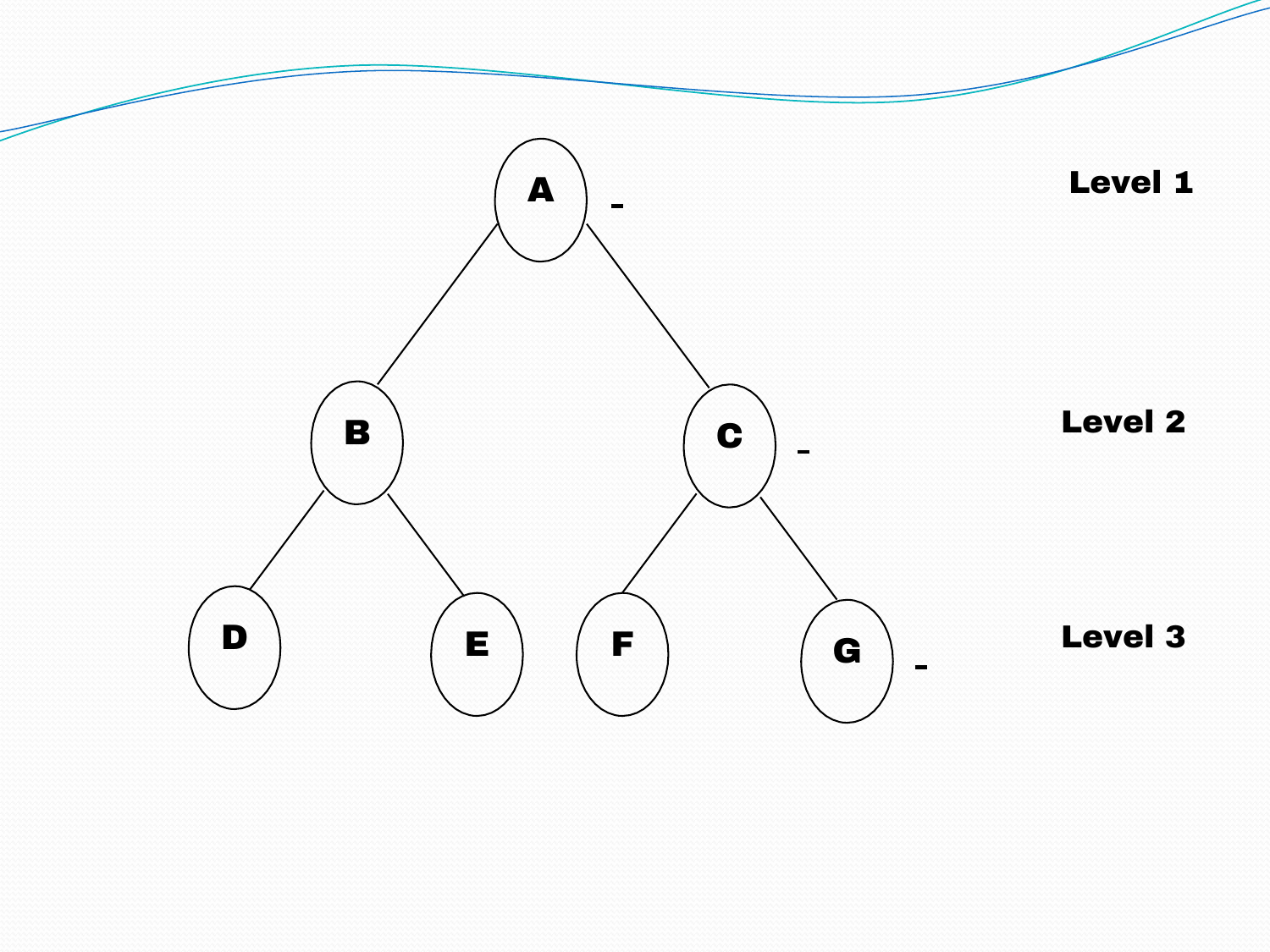

Level 1
A

Level 2
B
C

D
Level 3
E
F
G
19